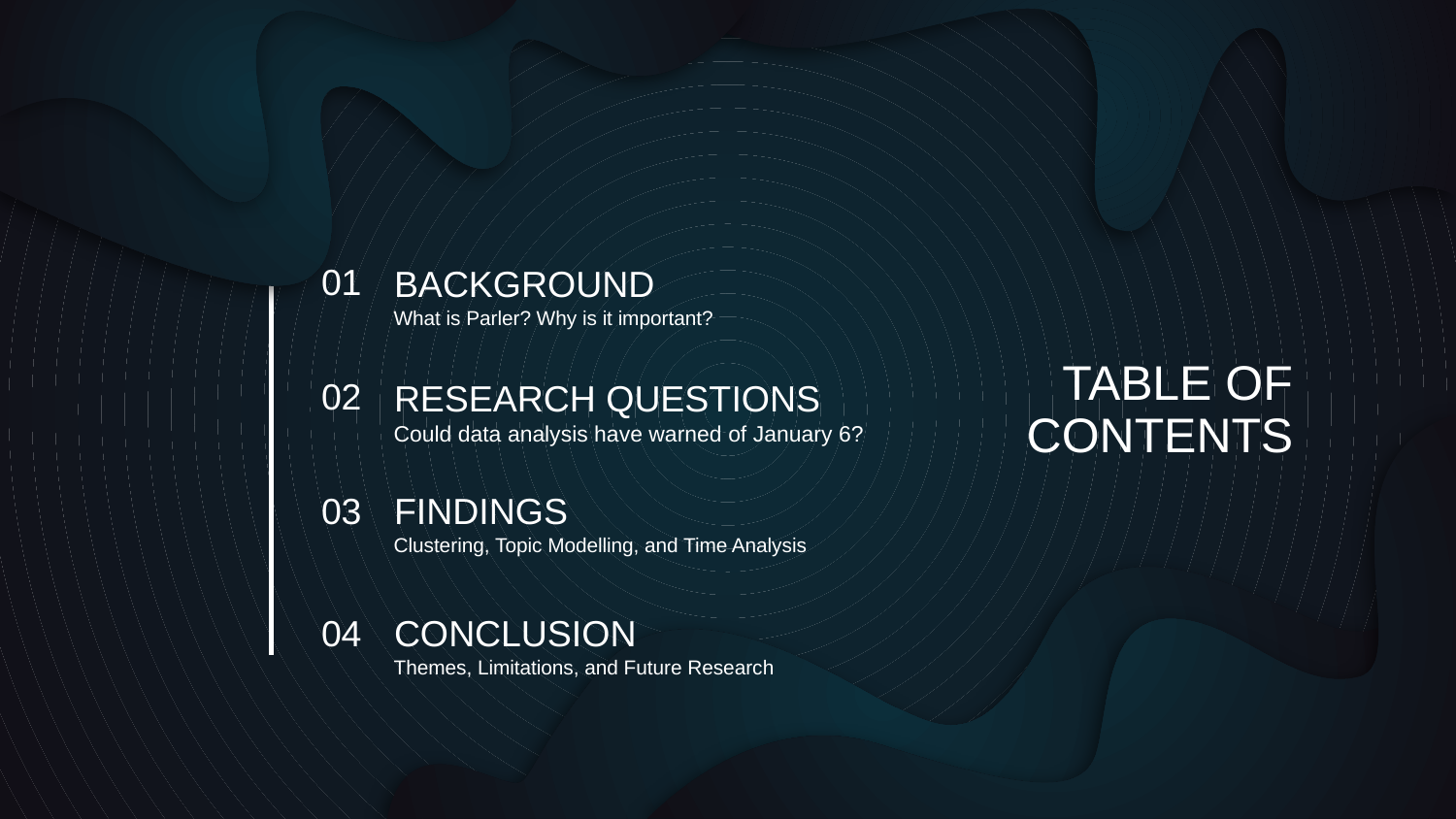

BACKGROUND
01
What is Parler? Why is it important?
# TABLE OF CONTENTS
RESEARCH QUESTIONS
02
Could data analysis have warned of January 6?
FINDINGS
03
Clustering, Topic Modelling, and Time Analysis
CONCLUSION
04
Themes, Limitations, and Future Research